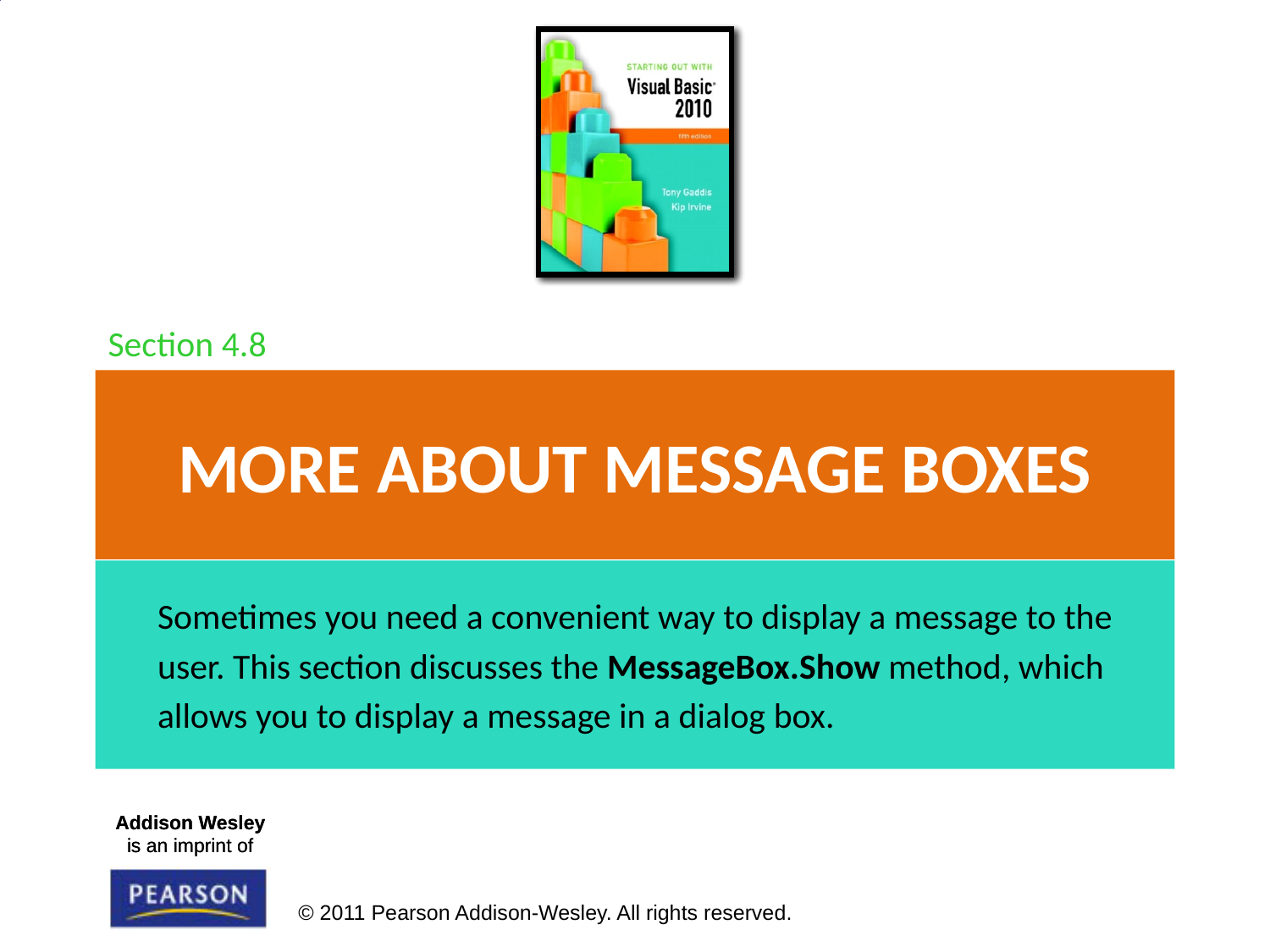

Section 4.8
# More about Message Boxes
Sometimes you need a convenient way to display a message to the
user. This section discusses the MessageBox.Show method, which
allows you to display a message in a dialog box.